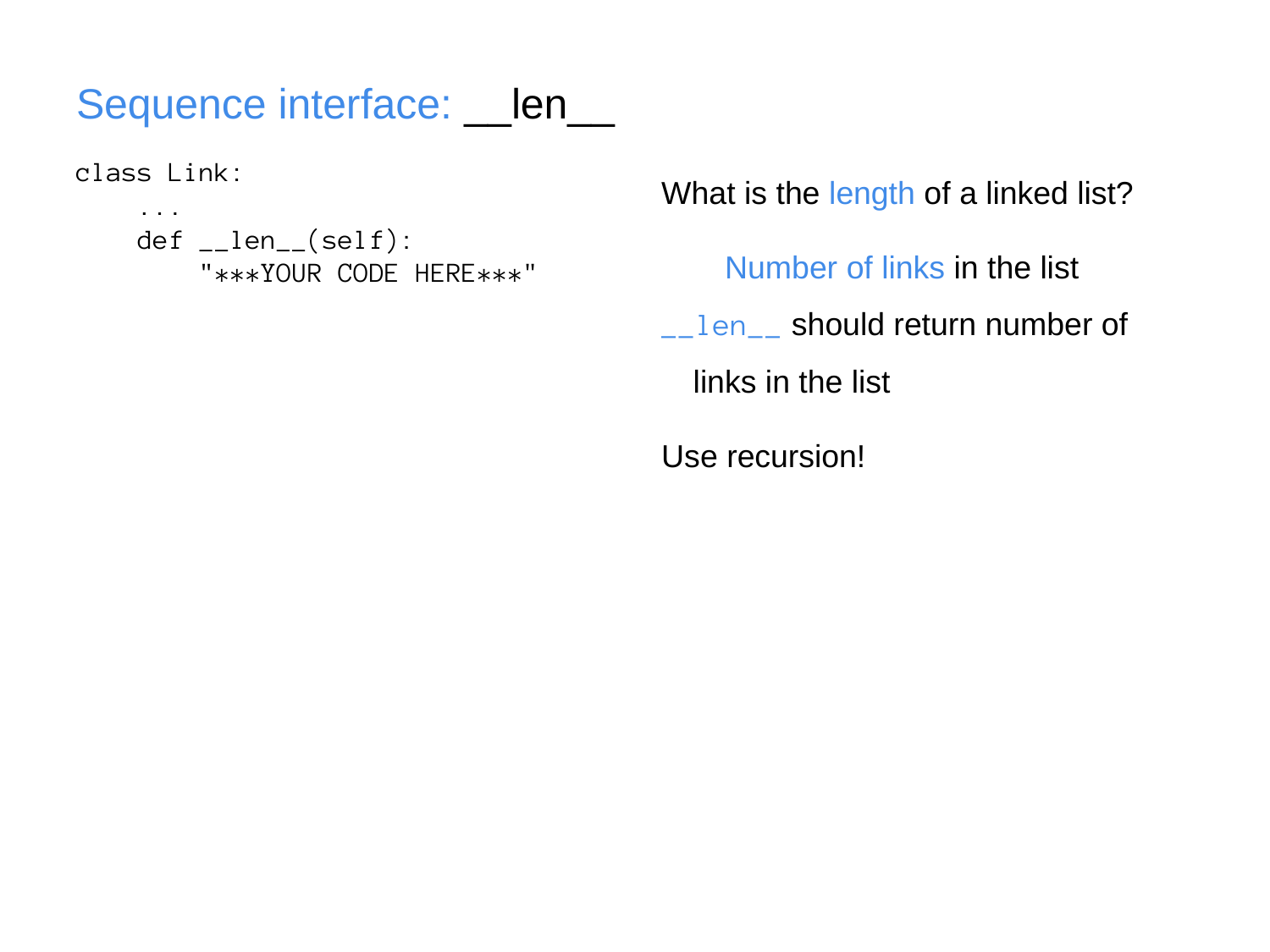

# Sequence interface: __len__
class Link:
    ...
    def __len__(self):
        "***YOUR CODE HERE***"
What is the length of a linked list?
Number of links in the list
__len__ should return number of links in the list
Use recursion!